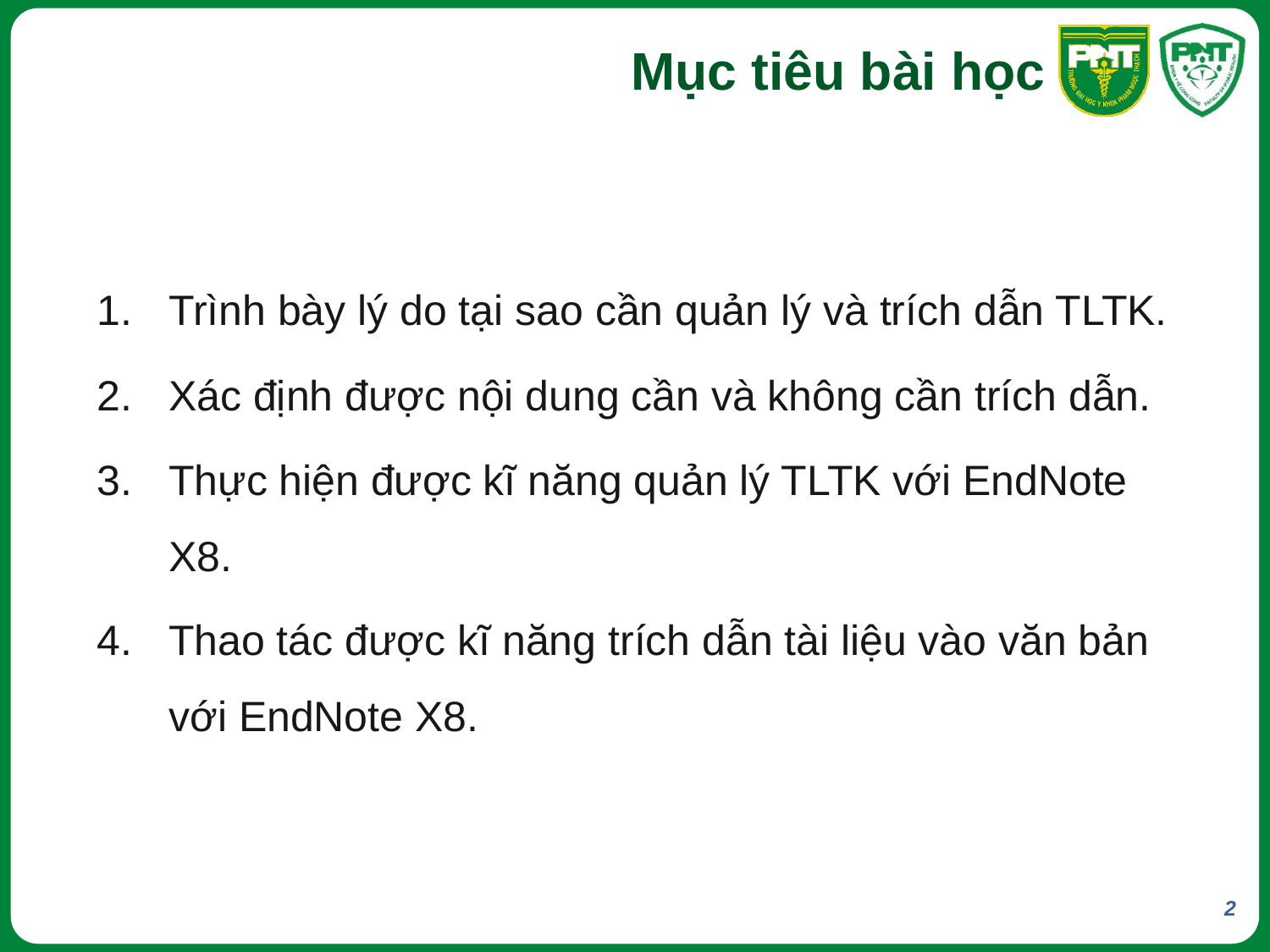

# Mục tiêu bài học
Trình bày lý do tại sao cần quản lý và trích dẫn TLTK.
Xác định được nội dung cần và không cần trích dẫn.
Thực hiện được kĩ năng quản lý TLTK với EndNote X8.
Thao tác được kĩ năng trích dẫn tài liệu vào văn bản với EndNote X8.
2